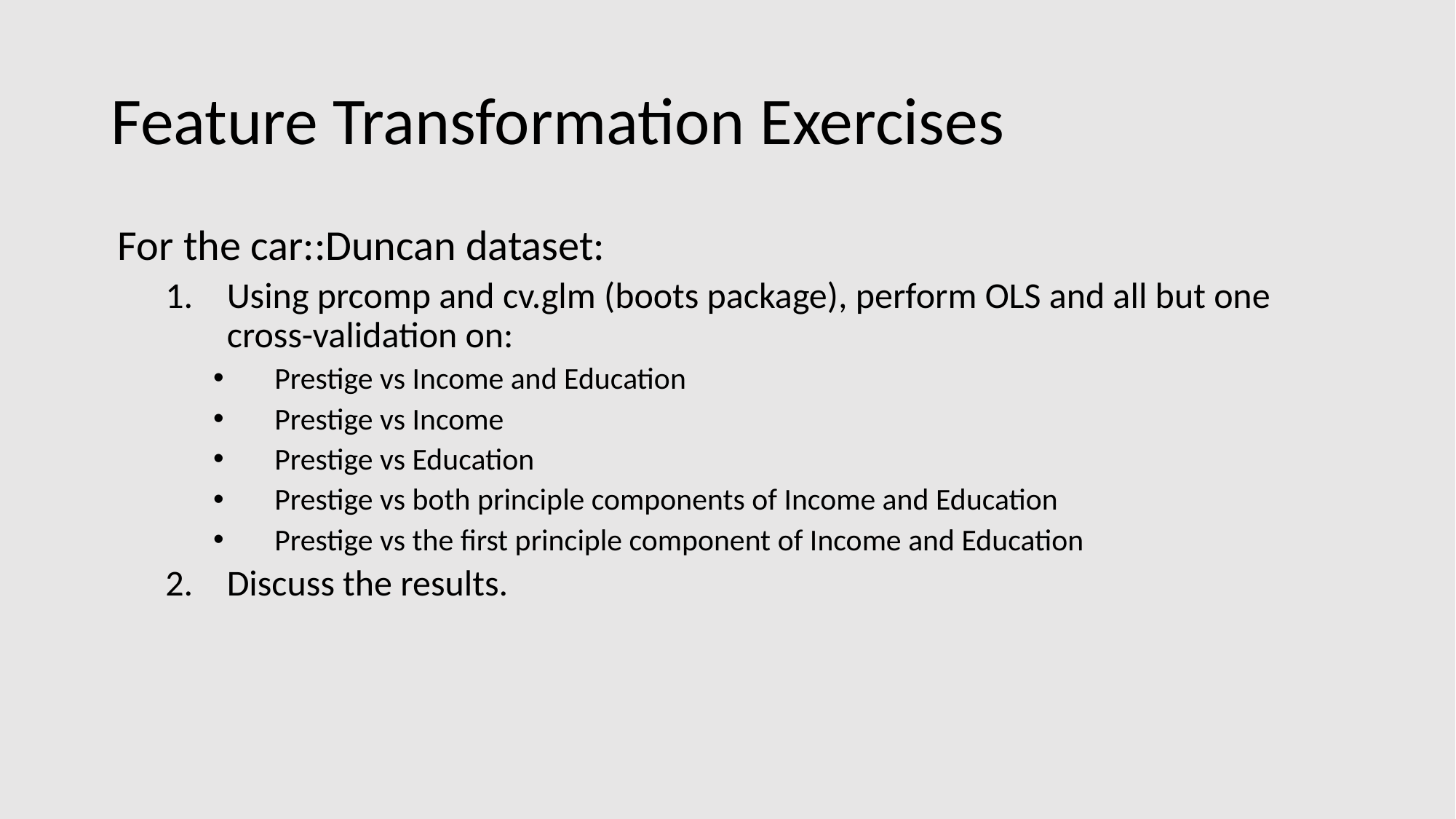

# Feature Transformation Exercises
For the car::Duncan dataset:
Using prcomp and cv.glm (boots package), perform OLS and all but one cross-validation on:
Prestige vs Income and Education
Prestige vs Income
Prestige vs Education
Prestige vs both principle components of Income and Education
Prestige vs the first principle component of Income and Education
Discuss the results.